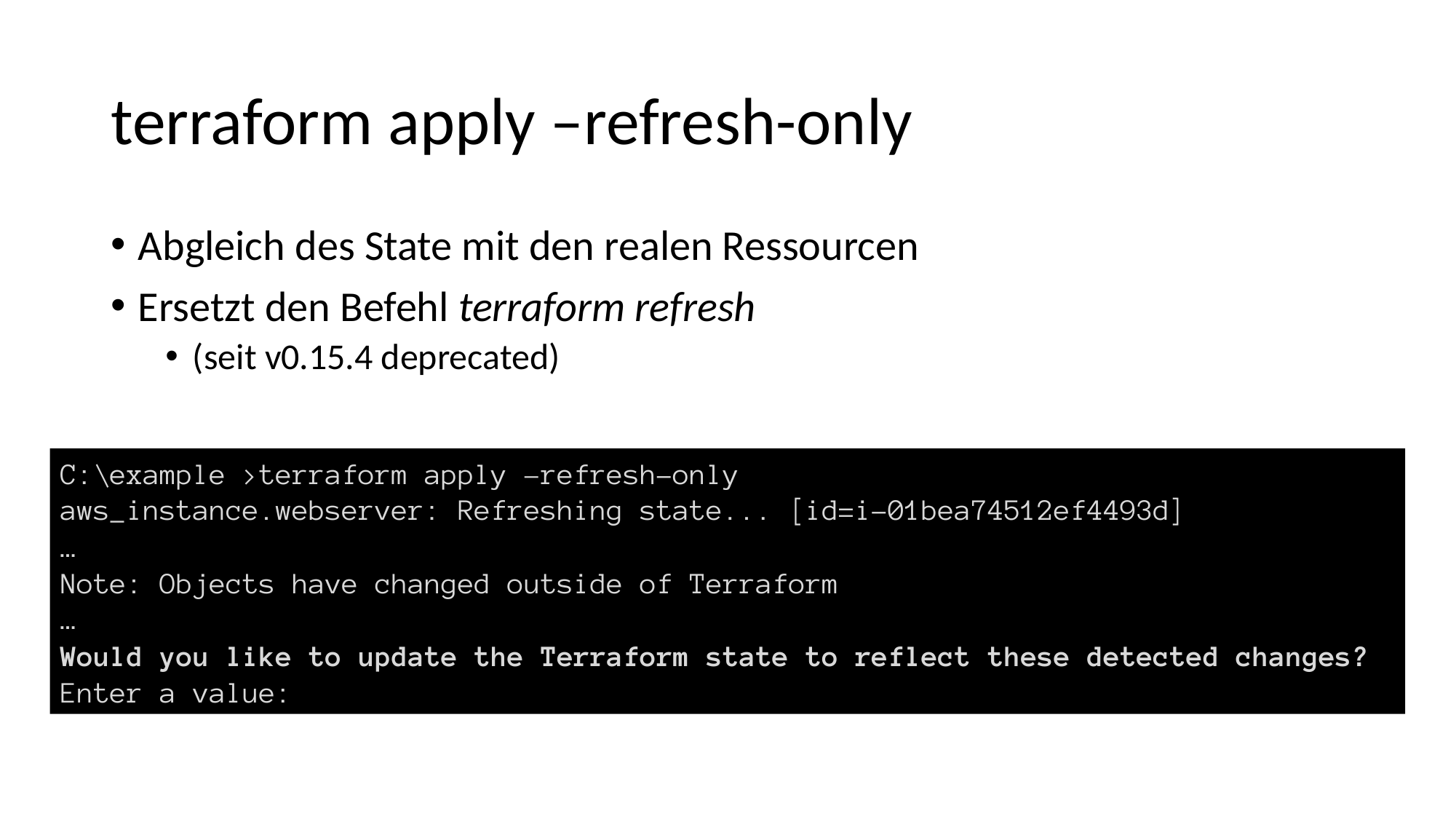

# terraform apply –refresh-only
Abgleich des State mit den realen Ressourcen
Ersetzt den Befehl terraform refresh
(seit v0.15.4 deprecated)
C:\example >terraform apply –refresh-only
aws_instance.webserver: Refreshing state... [id=i-01bea74512ef4493d]
…
Note: Objects have changed outside of Terraform
…
Would you like to update the Terraform state to reflect these detected changes?
Enter a value: